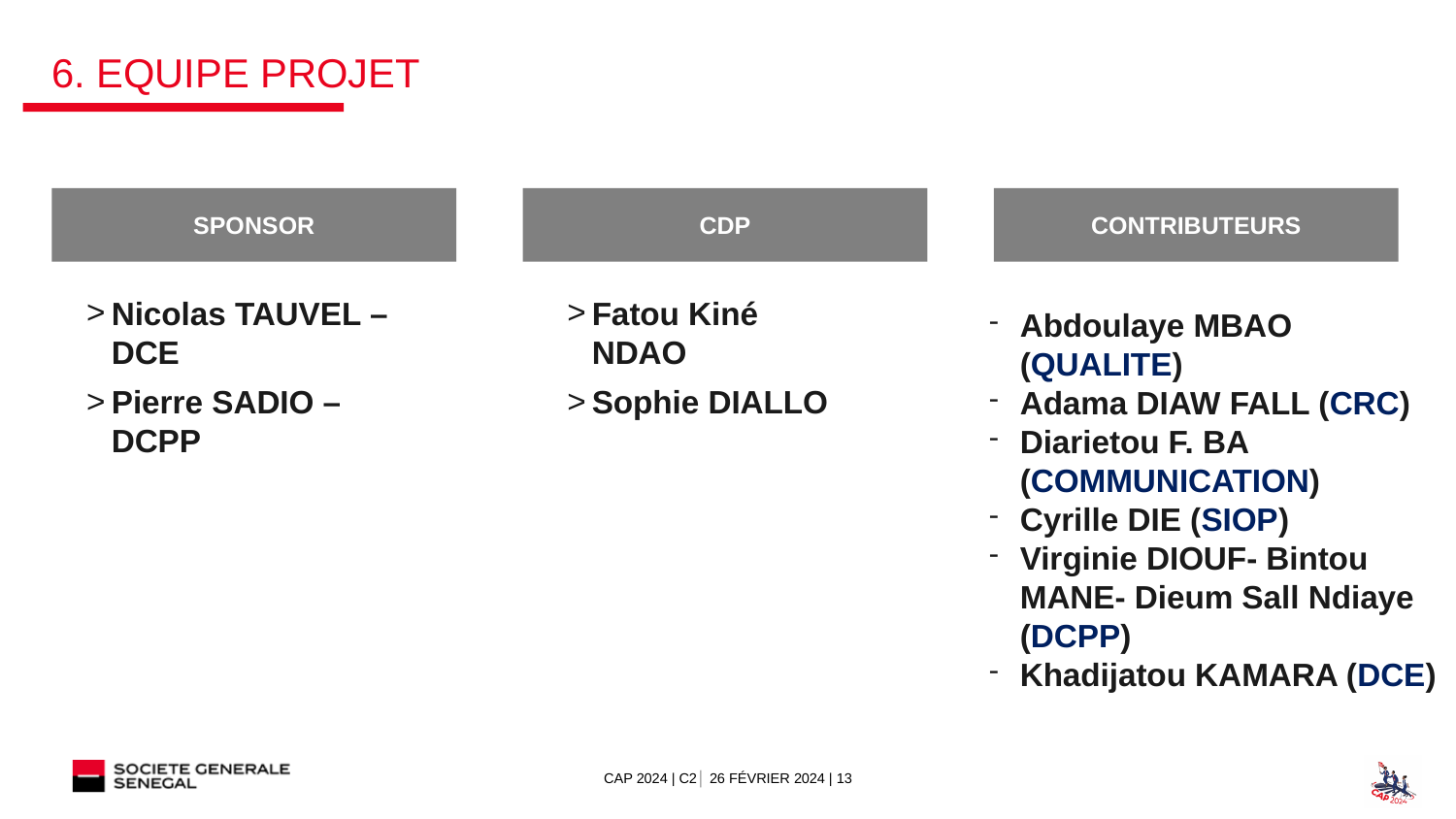

# 6. Equipe projet
SPONSOR
CDP
CONTRIBUTEURS
Nicolas TAUVEL – DCE
Pierre SADIO –  DCPP
Fatou Kiné NDAO
Sophie DIALLO
Abdoulaye MBAO (QUALITE)
Adama DIAW FALL (CRC)
Diarietou F. BA  (COMMUNICATION)
Cyrille DIE (SIOP)
Virginie DIOUF- Bintou MANE- Dieum Sall Ndiaye (DCPP)
Khadijatou KAMARA (DCE)